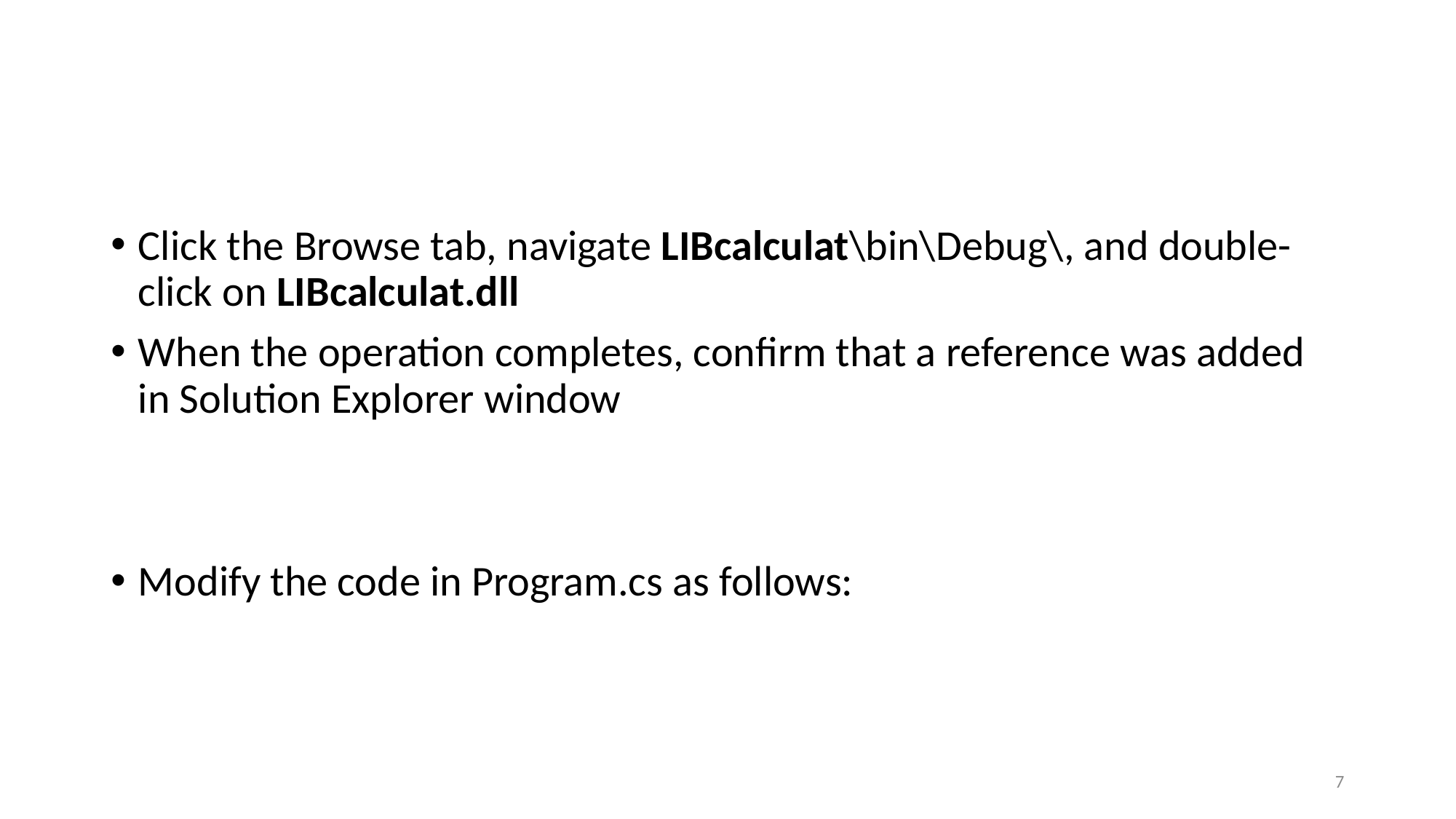

#
Click the Browse tab, navigate LIBcalculat\bin\Debug\, and double-click on LIBcalculat.dll
When the operation completes, confirm that a reference was added in Solution Explorer window

Modify the code in Program.cs as follows:
7